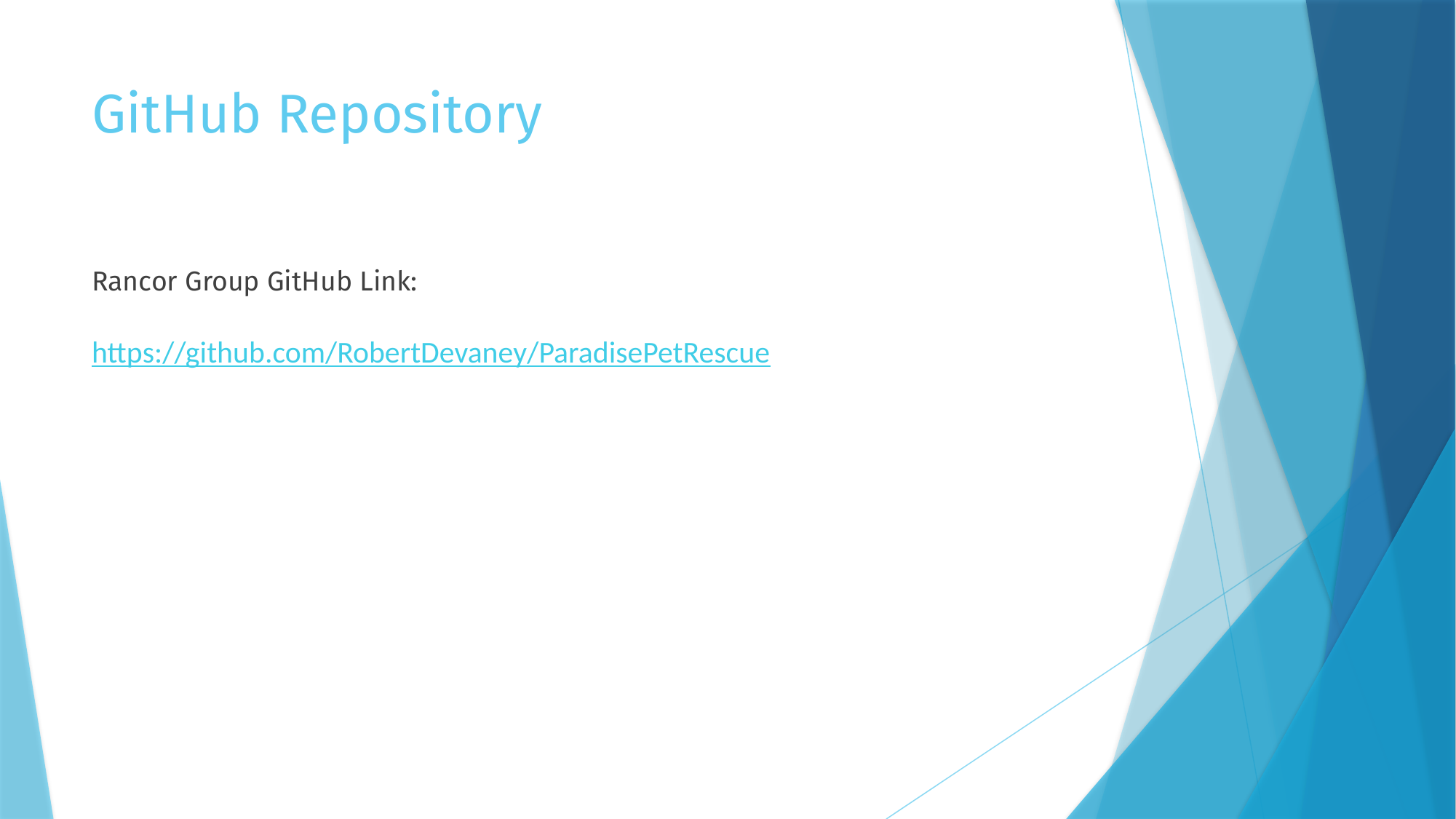

# GitHub Repository
Rancor Group GitHub Link:

https://github.com/RobertDevaney/ParadisePetRescue